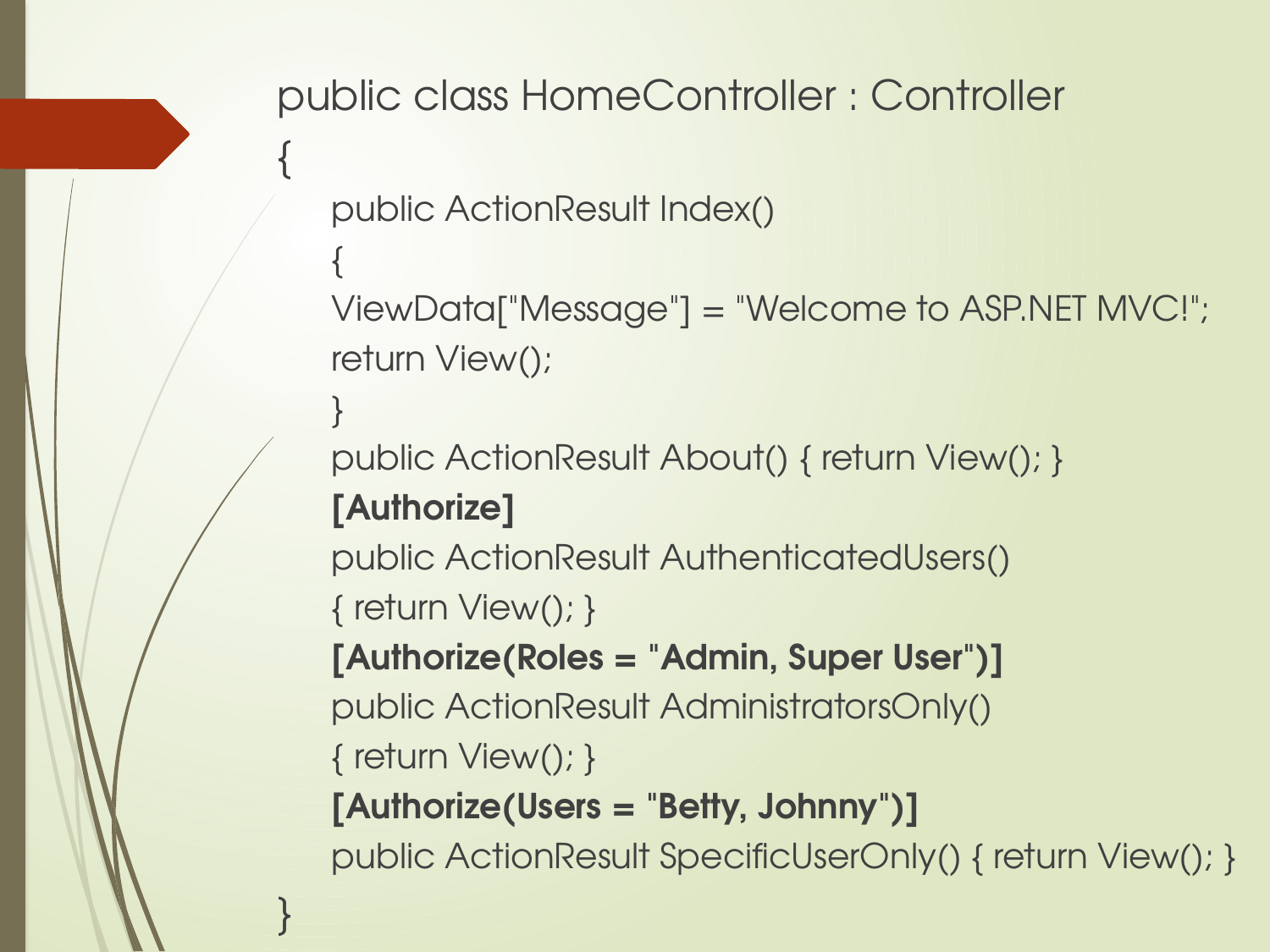

public class HomeController : Controller
{
public ActionResult Index()
{
ViewData["Message"] = "Welcome to ASP.NET MVC!";
return View();
}
public ActionResult About() { return View(); }
[Authorize]
public ActionResult AuthenticatedUsers()
{ return View(); }
[Authorize(Roles = "Admin, Super User")]
public ActionResult AdministratorsOnly()
{ return View(); }
[Authorize(Users = "Betty, Johnny")]
public ActionResult SpecificUserOnly() { return View(); }
}